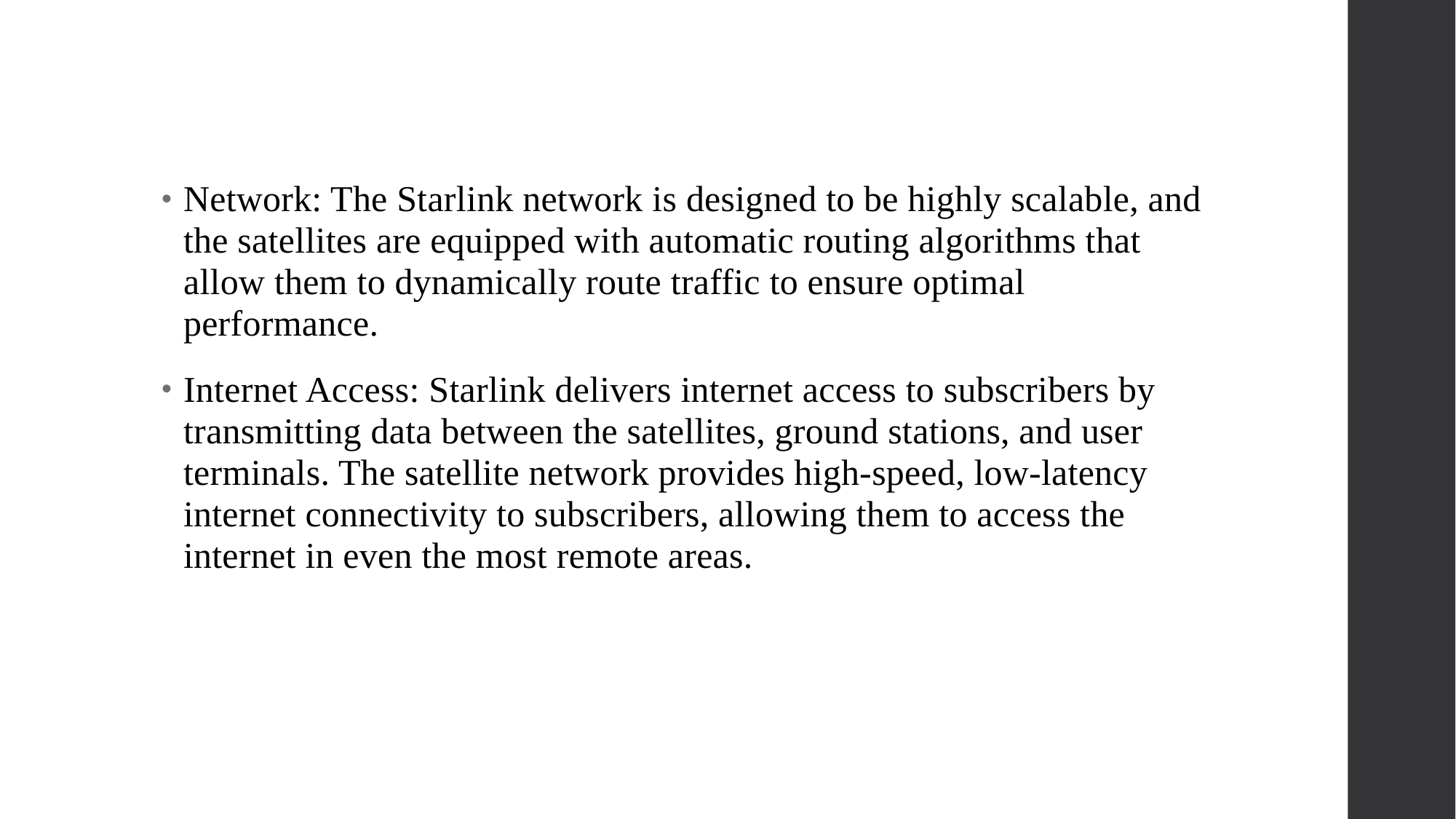

Network: The Starlink network is designed to be highly scalable, and the satellites are equipped with automatic routing algorithms that allow them to dynamically route traffic to ensure optimal performance.
Internet Access: Starlink delivers internet access to subscribers by transmitting data between the satellites, ground stations, and user terminals. The satellite network provides high-speed, low-latency internet connectivity to subscribers, allowing them to access the internet in even the most remote areas.